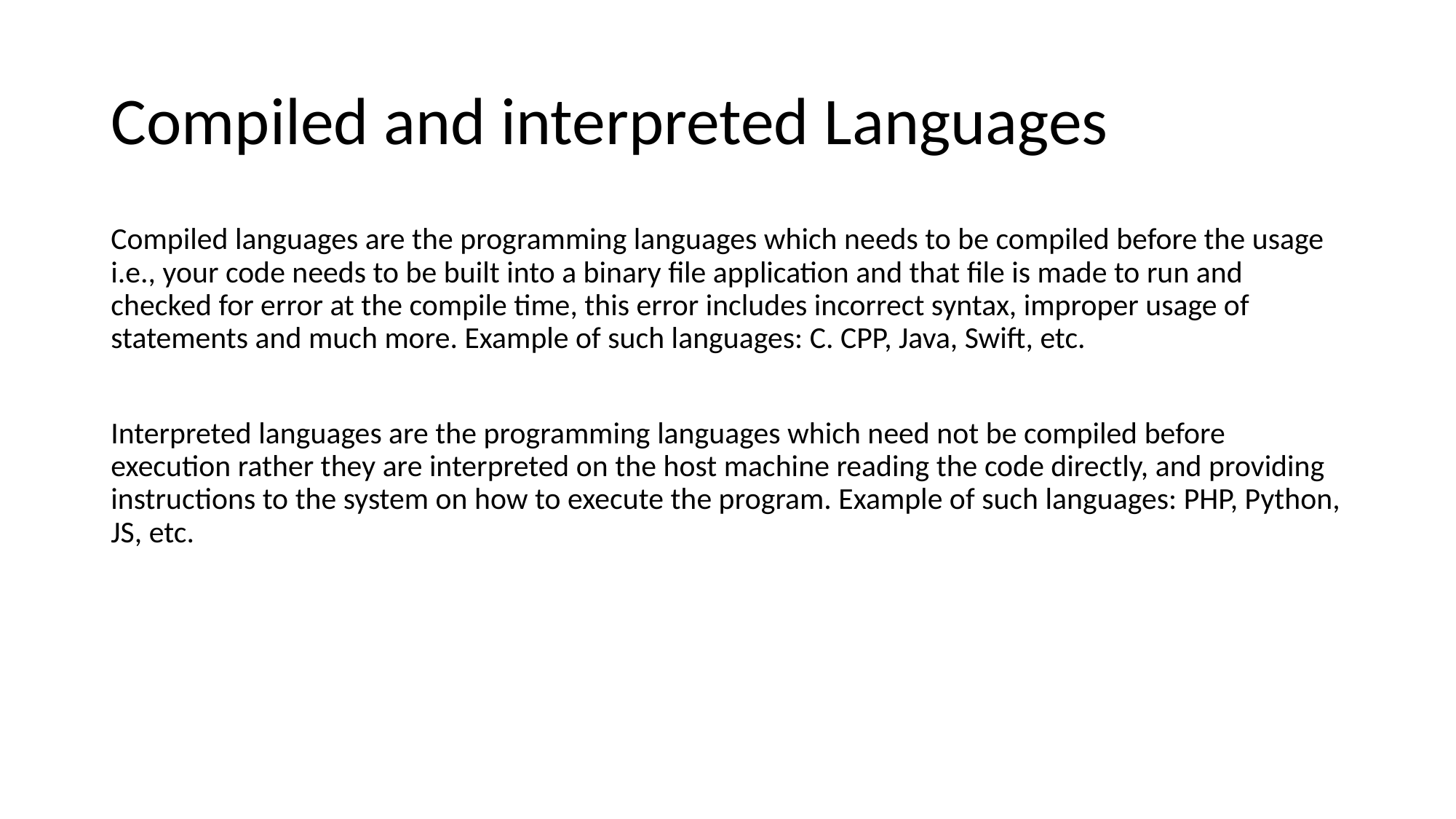

# Compiled and interpreted Languages
Compiled languages are the programming languages which needs to be compiled before the usage i.e., your code needs to be built into a binary file application and that file is made to run and checked for error at the compile time, this error includes incorrect syntax, improper usage of statements and much more. Example of such languages: C. CPP, Java, Swift, etc.

Interpreted languages are the programming languages which need not be compiled before execution rather they are interpreted on the host machine reading the code directly, and providing instructions to the system on how to execute the program. Example of such languages: PHP, Python, JS, etc.